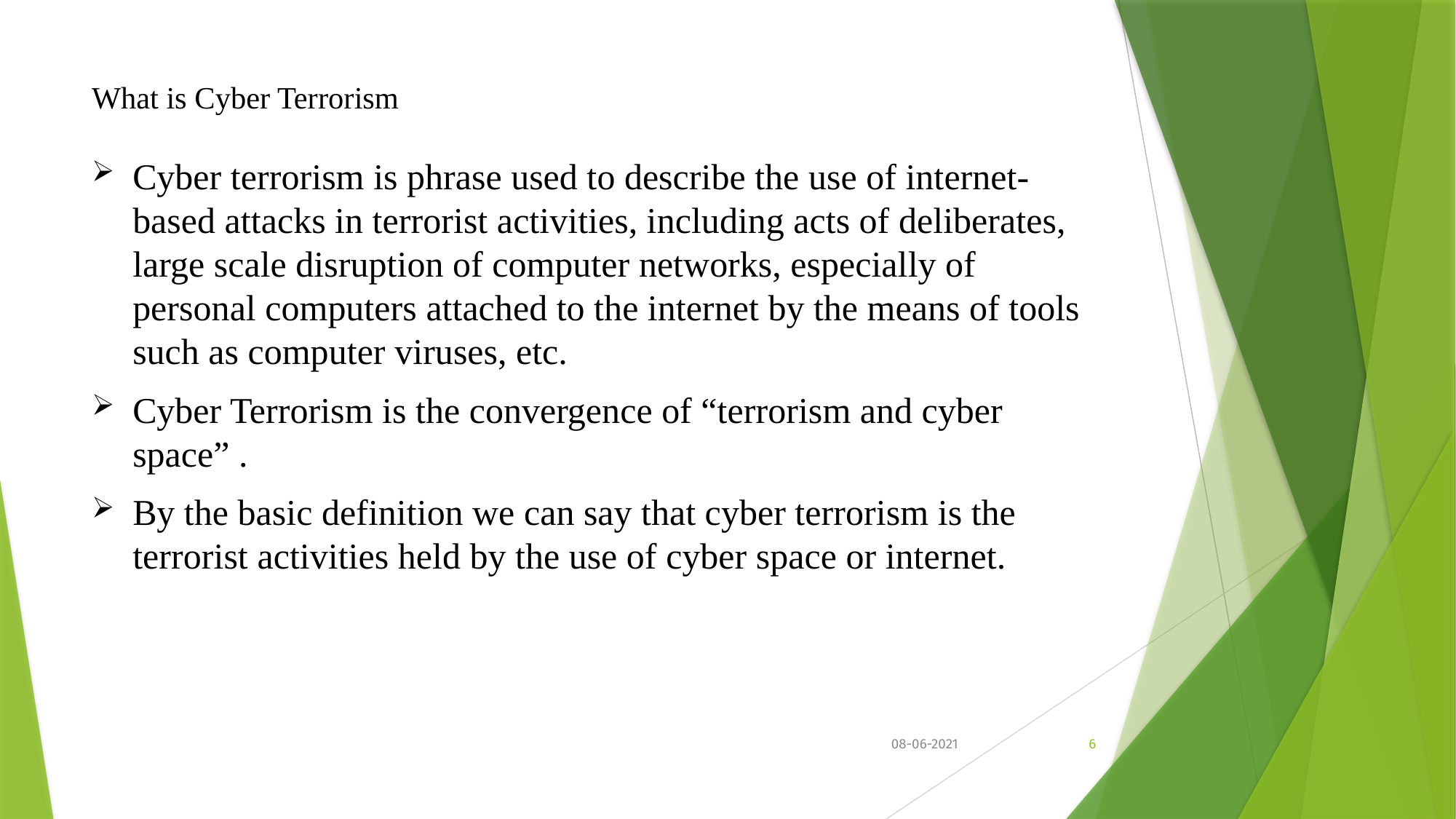

# What is Cyber Terrorism
Cyber terrorism is phrase used to describe the use of internet-based attacks in terrorist activities, including acts of deliberates, large scale disruption of computer networks, especially of personal computers attached to the internet by the means of tools such as computer viruses, etc.
Cyber Terrorism is the convergence of “terrorism and cyber space” .
By the basic definition we can say that cyber terrorism is the terrorist activities held by the use of cyber space or internet.
08-06-2021
6